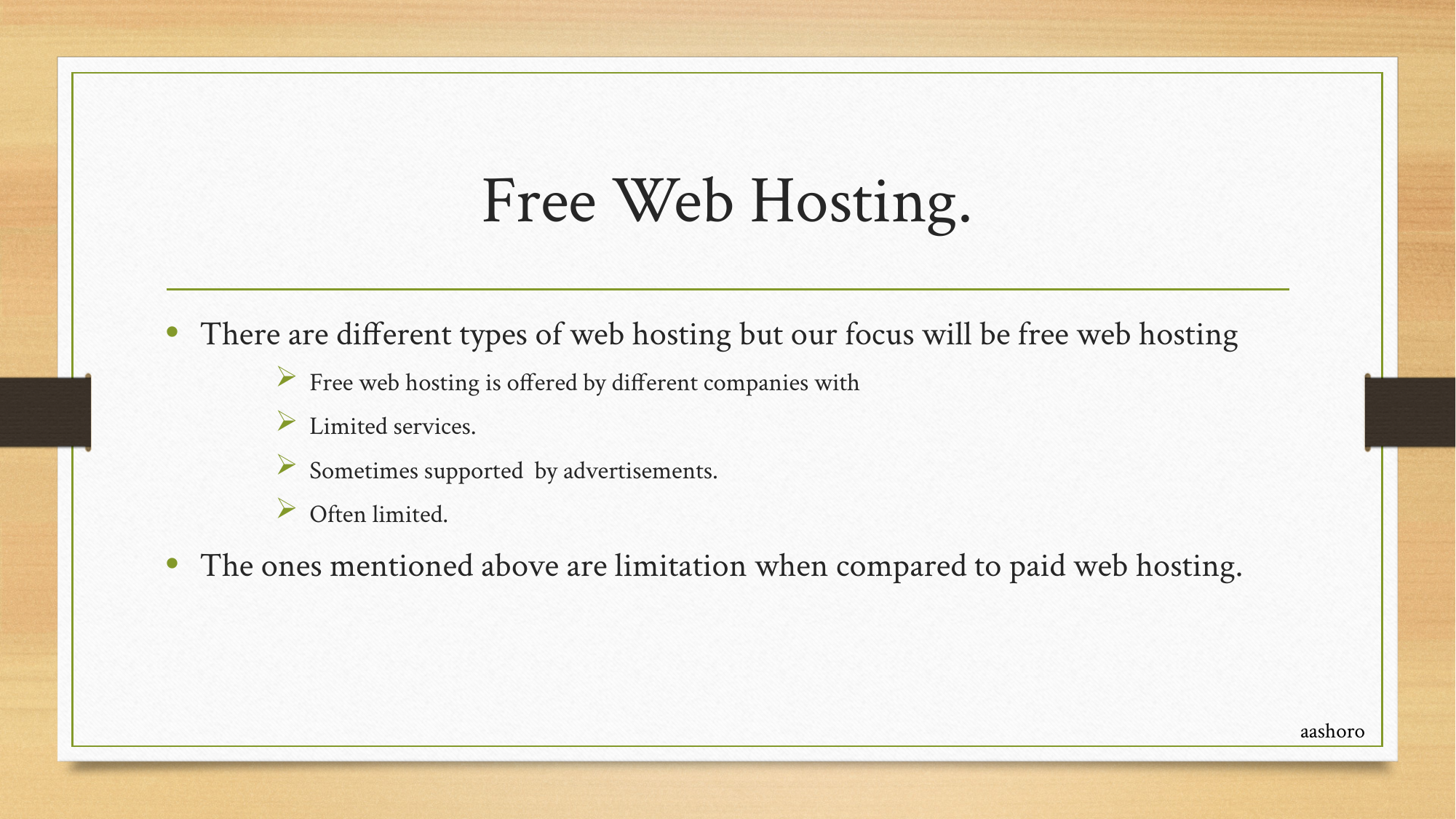

# Free Web Hosting.
There are different types of web hosting but our focus will be free web hosting
Free web hosting is offered by different companies with
Limited services.
Sometimes supported  by advertisements.
Often limited.
The ones mentioned above are limitation when compared to paid web hosting.

aashoro